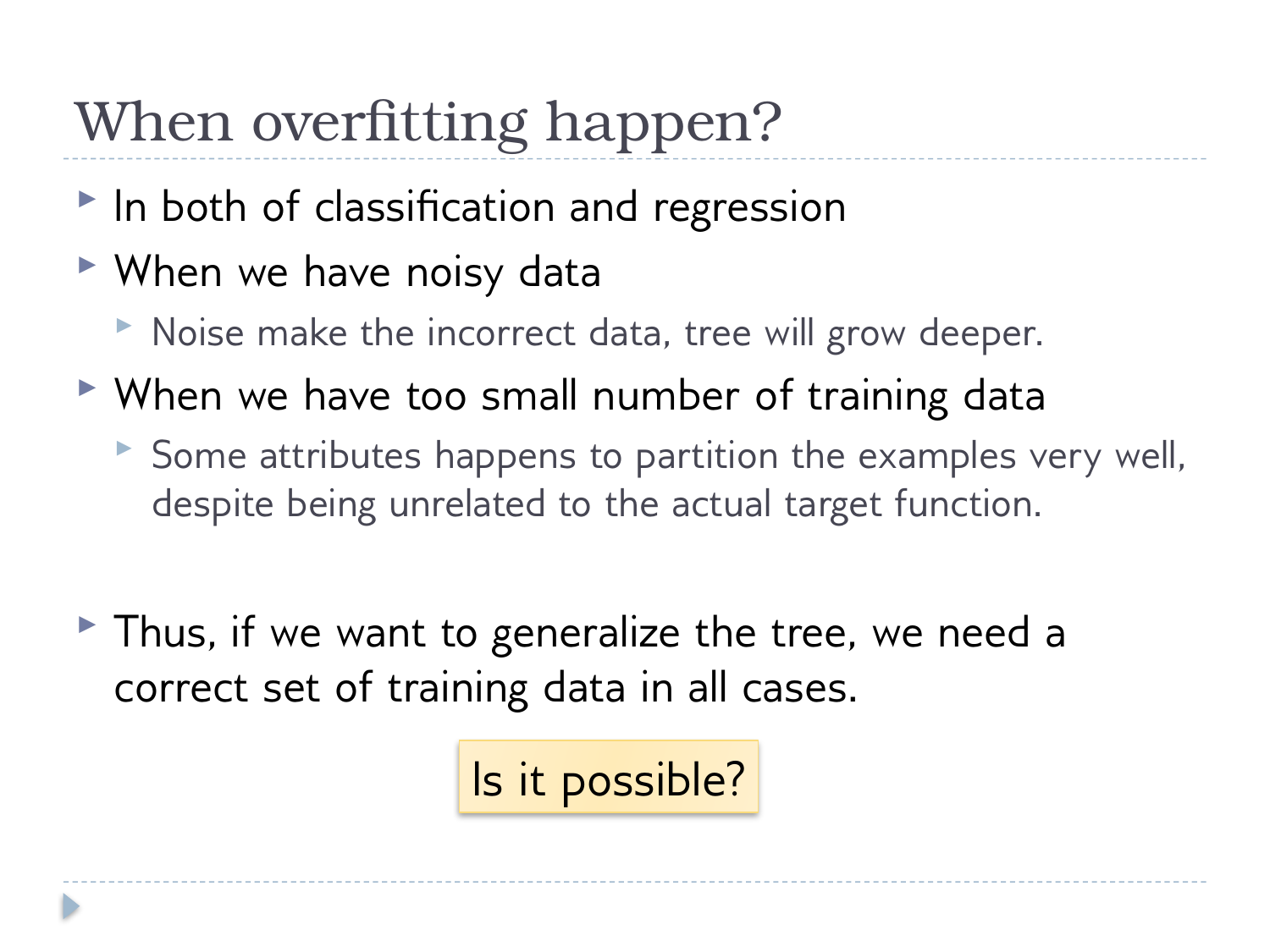

# When overfitting happen?
In both of classification and regression
When we have noisy data
Noise make the incorrect data, tree will grow deeper.
When we have too small number of training data
Some attributes happens to partition the examples very well, despite being unrelated to the actual target function.

Thus, if we want to generalize the tree, we need a correct set of training data in all cases.
Is it possible?